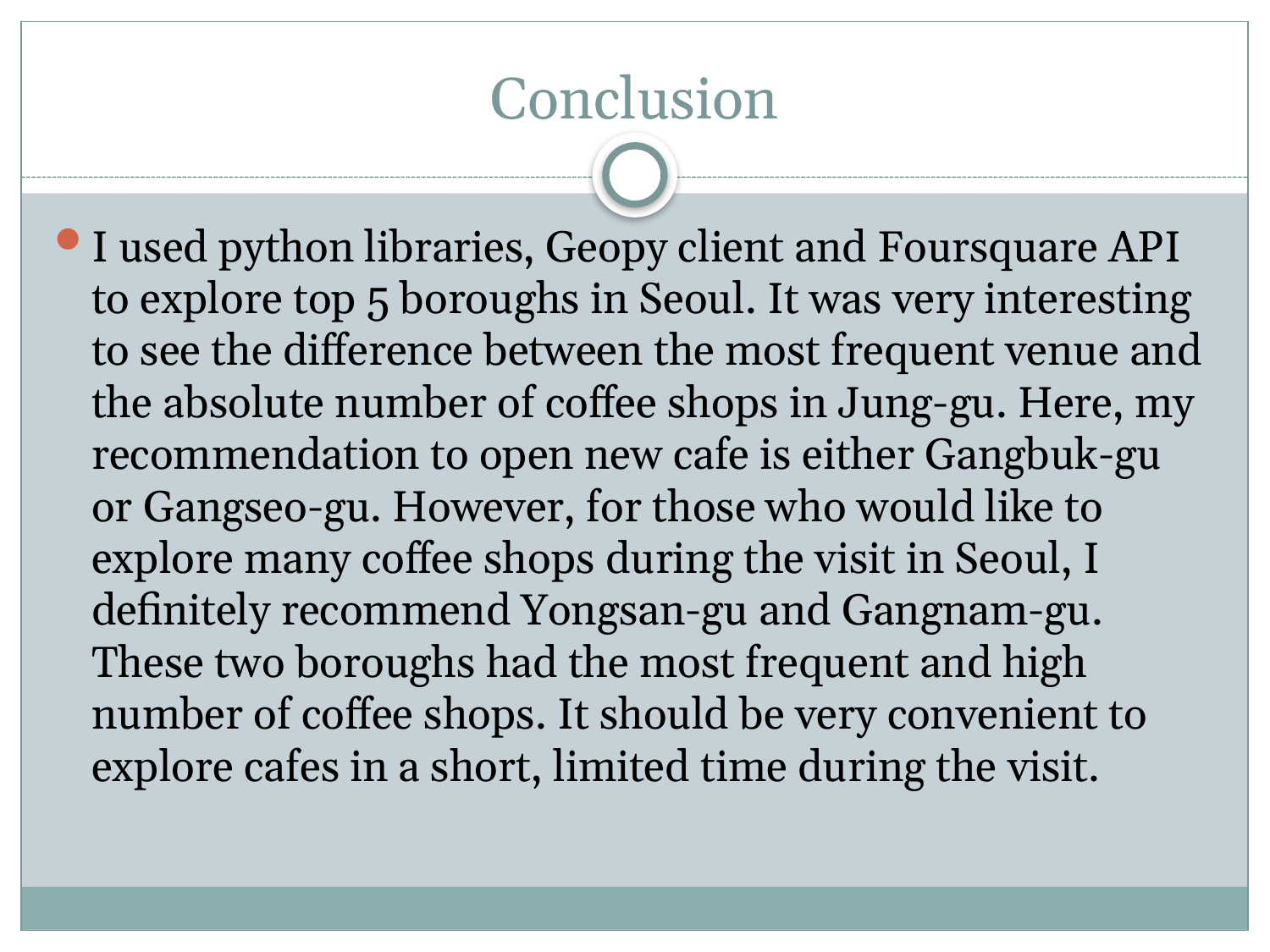

# Conclusion
I used python libraries, Geopy client and Foursquare API to explore top 5 boroughs in Seoul. It was very interesting to see the difference between the most frequent venue and the absolute number of coffee shops in Jung-gu. Here, my recommendation to open new cafe is either Gangbuk-gu or Gangseo-gu. However, for those who would like to explore many coffee shops during the visit in Seoul, I definitely recommend Yongsan-gu and Gangnam-gu. These two boroughs had the most frequent and high number of coffee shops. It should be very convenient to explore cafes in a short, limited time during the visit.